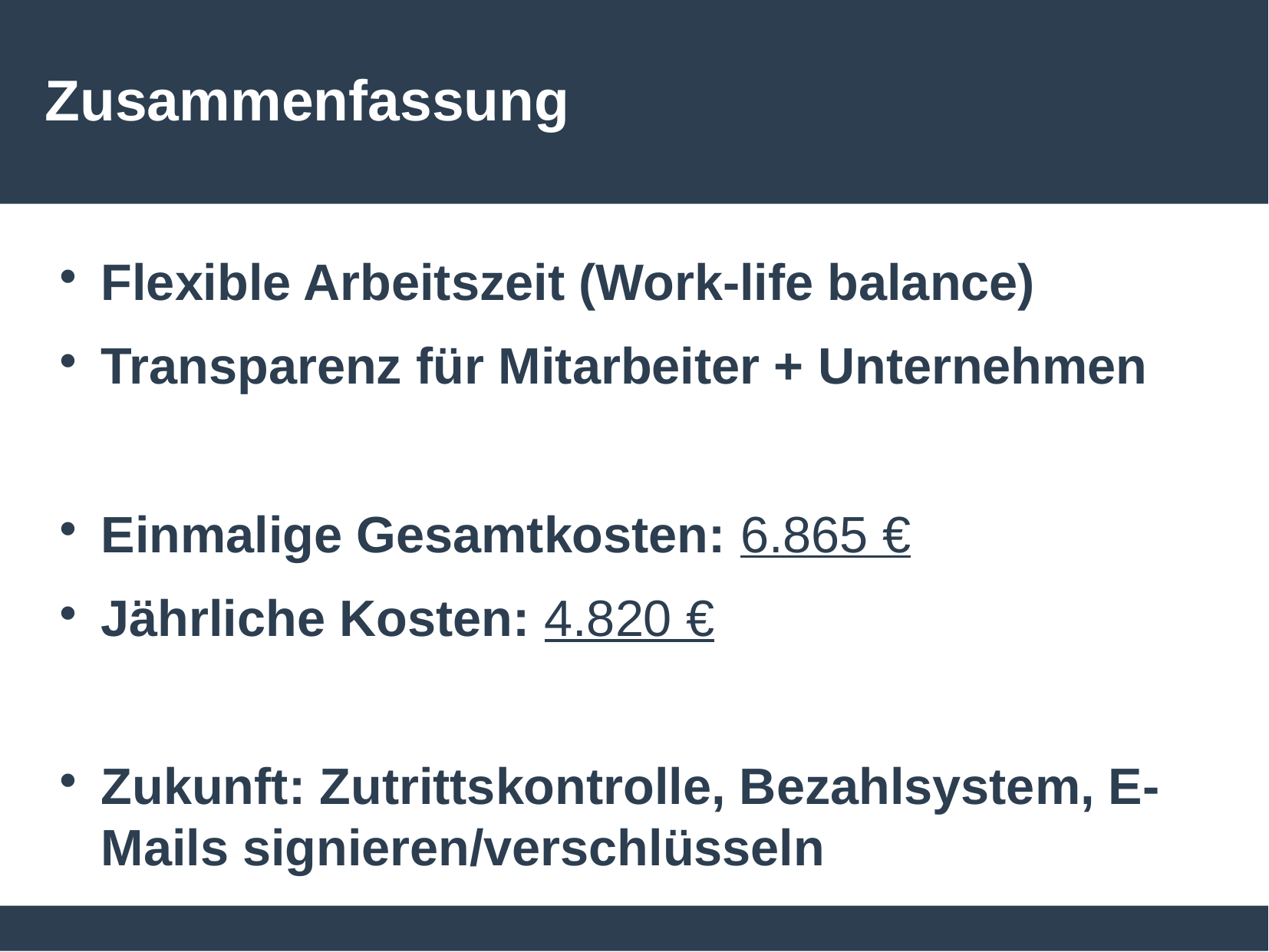

Zusammenfassung
Flexible Arbeitszeit (Work-life balance)
Transparenz für Mitarbeiter + Unternehmen

Einmalige Gesamtkosten: 6.865 €
Jährliche Kosten: 4.820 €

Zukunft: Zutrittskontrolle, Bezahlsystem, E-Mails signieren/verschlüsseln